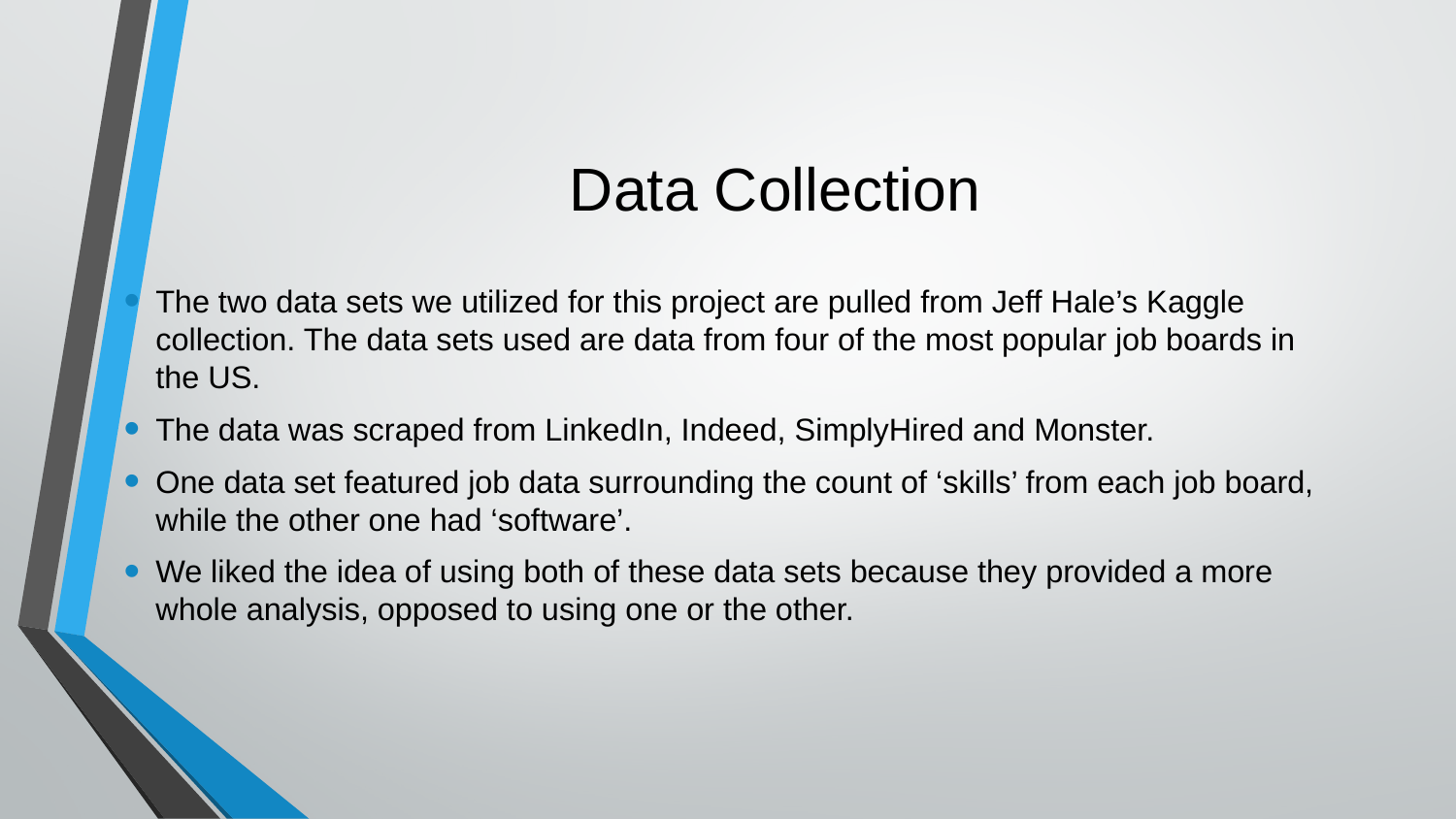

# Data Collection
The two data sets we utilized for this project are pulled from Jeff Hale’s Kaggle collection. The data sets used are data from four of the most popular job boards in the US.
The data was scraped from LinkedIn, Indeed, SimplyHired and Monster.
One data set featured job data surrounding the count of ‘skills’ from each job board, while the other one had ‘software’.
We liked the idea of using both of these data sets because they provided a more whole analysis, opposed to using one or the other.